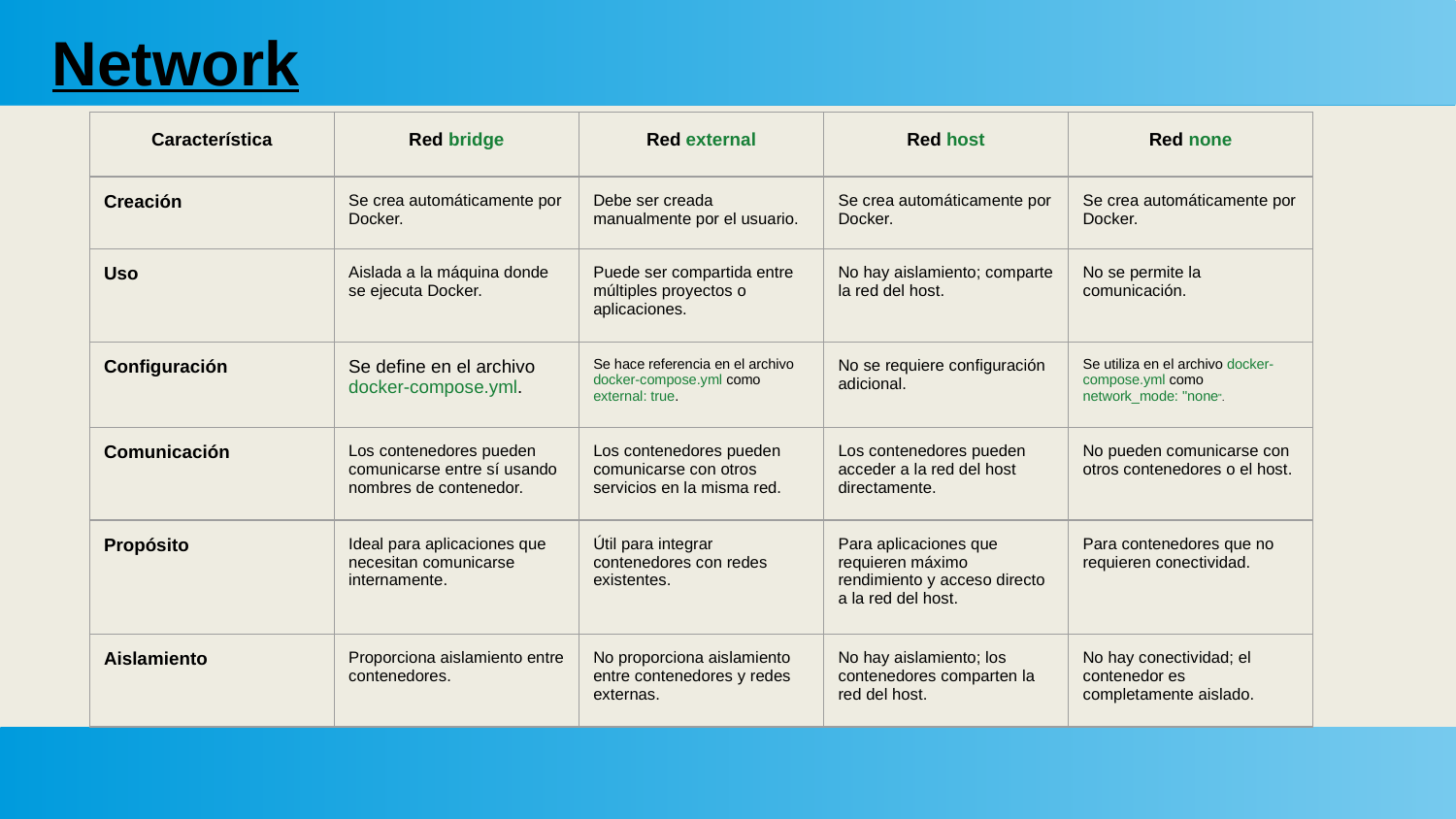

# Network
| Característica | Red bridge | Red external | Red host | Red none |
| --- | --- | --- | --- | --- |
| Creación | Se crea automáticamente por Docker. | Debe ser creada manualmente por el usuario. | Se crea automáticamente por Docker. | Se crea automáticamente por Docker. |
| Uso | Aislada a la máquina donde se ejecuta Docker. | Puede ser compartida entre múltiples proyectos o aplicaciones. | No hay aislamiento; comparte la red del host. | No se permite la comunicación. |
| Configuración | Se define en el archivo docker-compose.yml. | Se hace referencia en el archivo docker-compose.yml como external: true. | No se requiere configuración adicional. | Se utiliza en el archivo docker-compose.yml como network\_mode: "none". |
| Comunicación | Los contenedores pueden comunicarse entre sí usando nombres de contenedor. | Los contenedores pueden comunicarse con otros servicios en la misma red. | Los contenedores pueden acceder a la red del host directamente. | No pueden comunicarse con otros contenedores o el host. |
| Propósito | Ideal para aplicaciones que necesitan comunicarse internamente. | Útil para integrar contenedores con redes existentes. | Para aplicaciones que requieren máximo rendimiento y acceso directo a la red del host. | Para contenedores que no requieren conectividad. |
| Aislamiento | Proporciona aislamiento entre contenedores. | No proporciona aislamiento entre contenedores y redes externas. | No hay aislamiento; los contenedores comparten la red del host. | No hay conectividad; el contenedor es completamente aislado. |